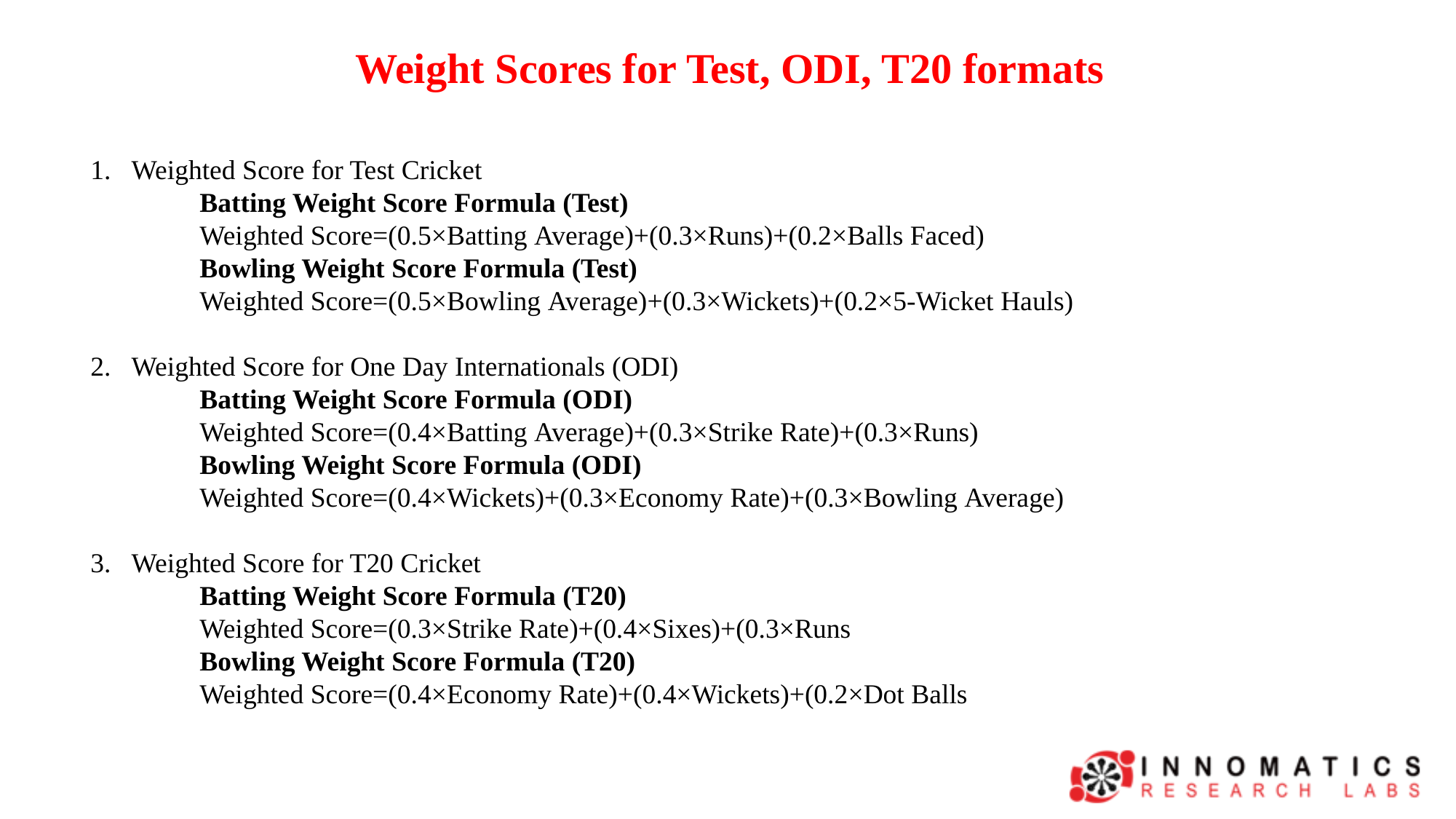

Weight Scores for Test, ODI, T20 formats
Weighted Score for Test Cricket
	Batting Weight Score Formula (Test)
	Weighted Score=(0.5×Batting Average)+(0.3×Runs)+(0.2×Balls Faced)
	Bowling Weight Score Formula (Test)
	Weighted Score=(0.5×Bowling Average)+(0.3×Wickets)+(0.2×5-Wicket Hauls)

Weighted Score for One Day Internationals (ODI)
	Batting Weight Score Formula (ODI)
	Weighted Score=(0.4×Batting Average)+(0.3×Strike Rate)+(0.3×Runs)
	Bowling Weight Score Formula (ODI)
	Weighted Score=(0.4×Wickets)+(0.3×Economy Rate)+(0.3×Bowling Average)

Weighted Score for T20 Cricket
	Batting Weight Score Formula (T20)
	Weighted Score=(0.3×Strike Rate)+(0.4×Sixes)+(0.3×Runs
	Bowling Weight Score Formula (T20)
	Weighted Score=(0.4×Economy Rate)+(0.4×Wickets)+(0.2×Dot Balls